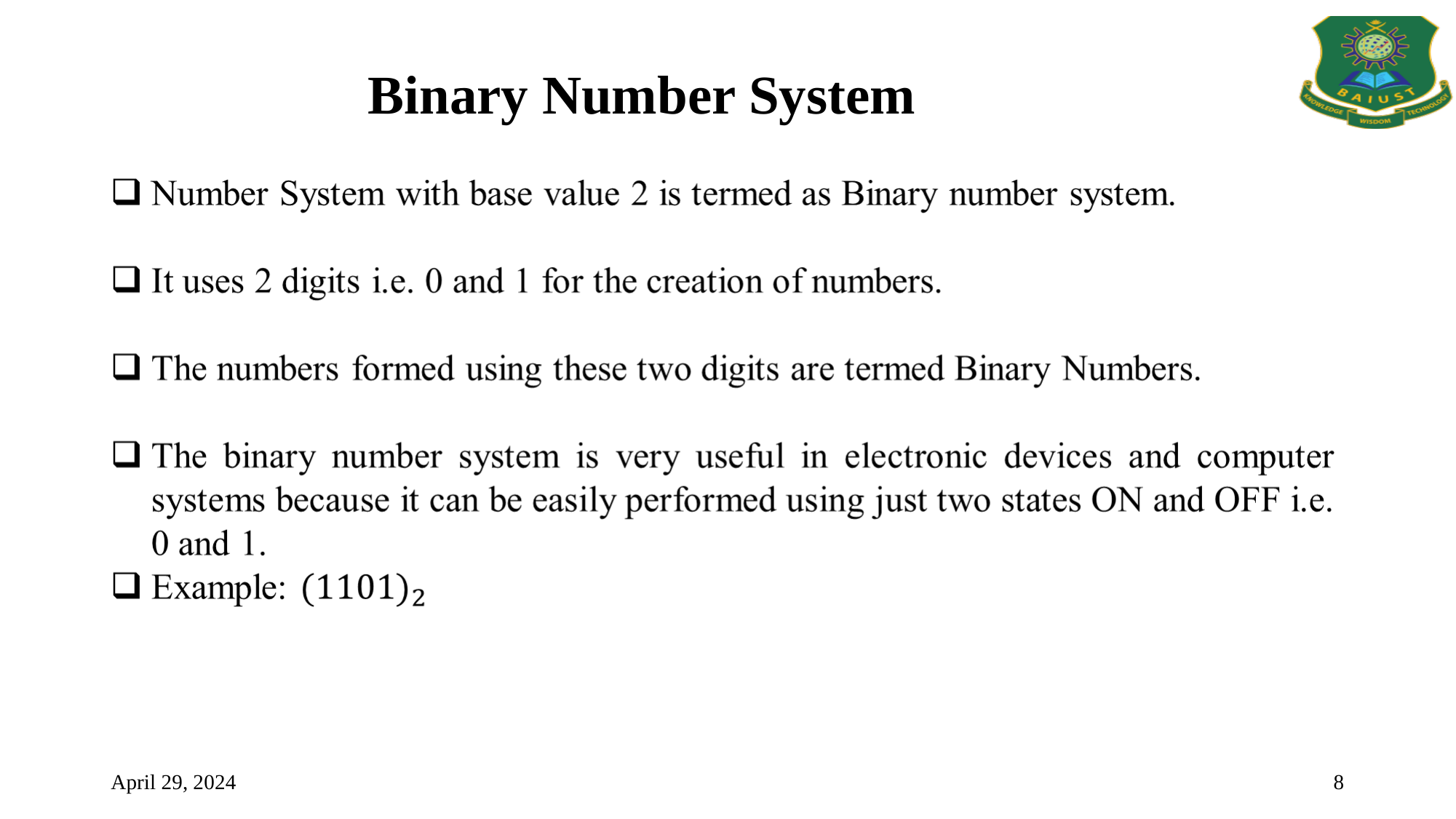

Binary Number System

April 29, 2024
8